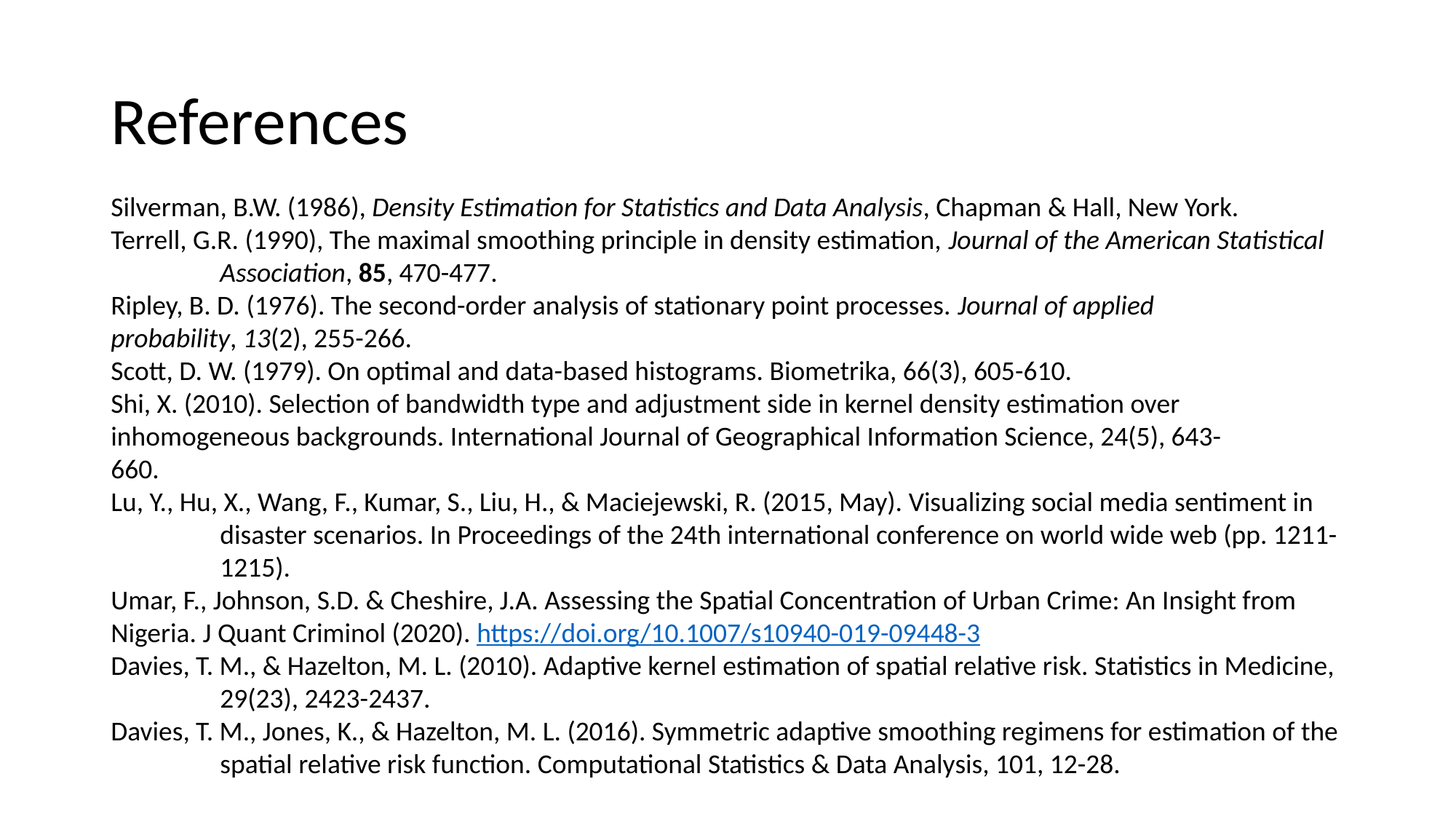

# References
Silverman, B.W. (1986), Density Estimation for Statistics and Data Analysis, Chapman & Hall, New York.
Terrell, G.R. (1990), The maximal smoothing principle in density estimation, Journal of the American Statistical 	Association, 85, 470-477.
Ripley, B. D. (1976). The second-order analysis of stationary point processes. Journal of applied 	probability, 13(2), 255-266.
Scott, D. W. (1979). On optimal and data-based histograms. Biometrika, 66(3), 605-610.
Shi, X. (2010). Selection of bandwidth type and adjustment side in kernel density estimation over 	inhomogeneous backgrounds. International Journal of Geographical Information Science, 24(5), 643-	660.
Lu, Y., Hu, X., Wang, F., Kumar, S., Liu, H., & Maciejewski, R. (2015, May). Visualizing social media sentiment in 	disaster scenarios. In Proceedings of the 24th international conference on world wide web (pp. 1211-	1215).
Umar, F., Johnson, S.D. & Cheshire, J.A. Assessing the Spatial Concentration of Urban Crime: An Insight from 	Nigeria. J Quant Criminol (2020). https://doi.org/10.1007/s10940-019-09448-3
Davies, T. M., & Hazelton, M. L. (2010). Adaptive kernel estimation of spatial relative risk. Statistics in Medicine, 	29(23), 2423-2437.
Davies, T. M., Jones, K., & Hazelton, M. L. (2016). Symmetric adaptive smoothing regimens for estimation of the 	spatial relative risk function. Computational Statistics & Data Analysis, 101, 12-28.